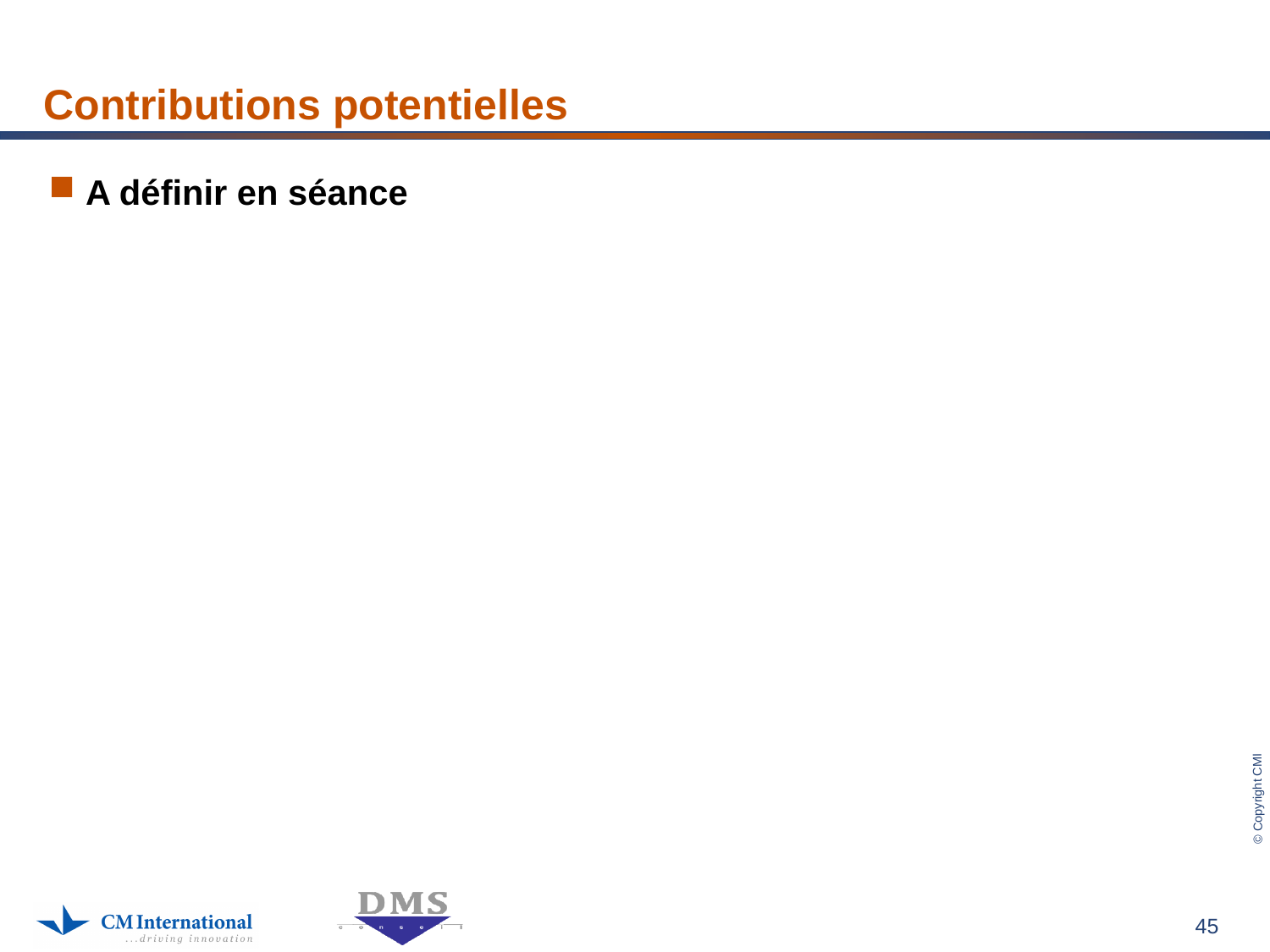

# Contributions potentielles
A définir en séance
45